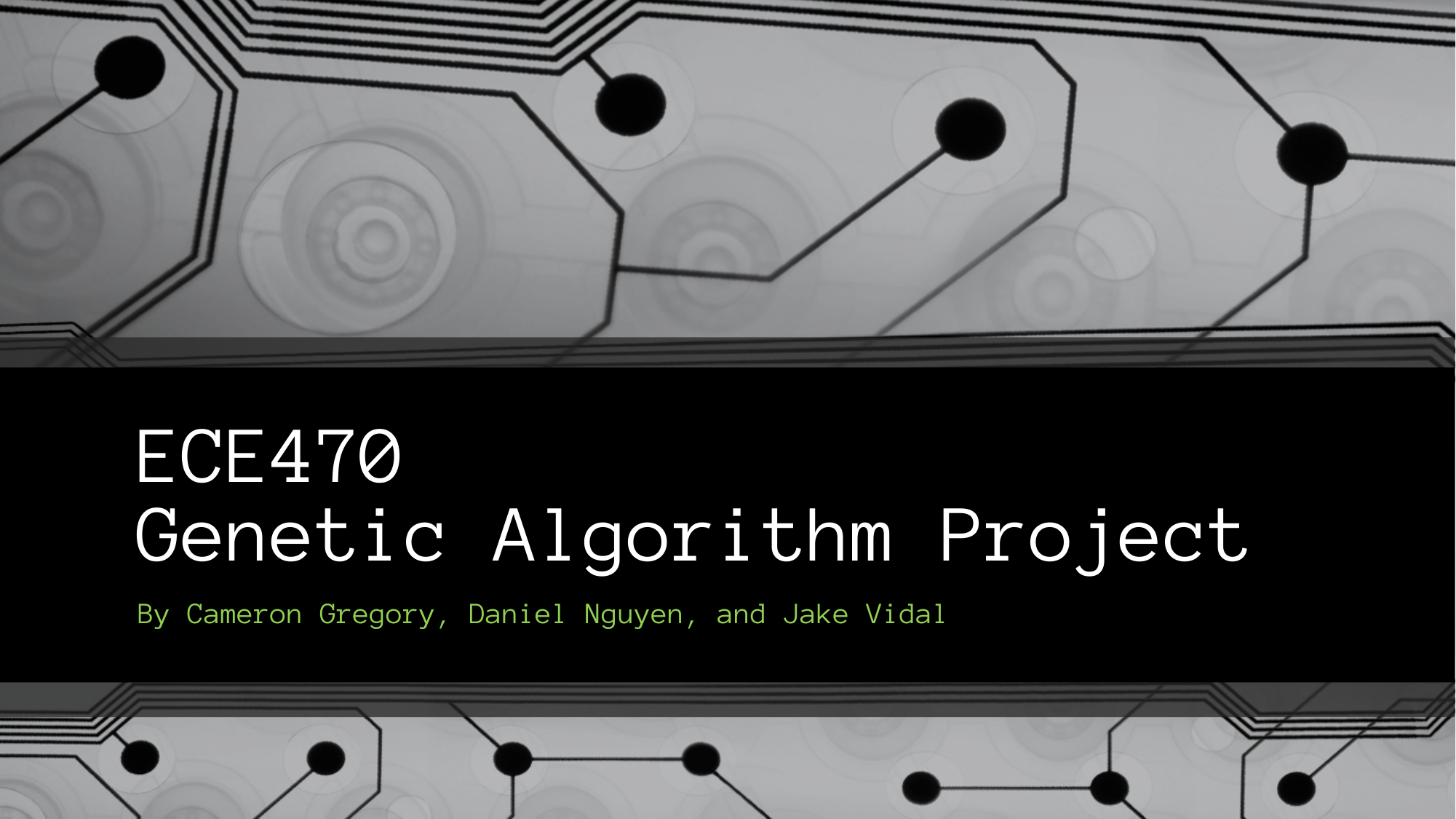

# ECE470 Genetic Algorithm Project
By Cameron Gregory, Daniel Nguyen, and Jake Vidal